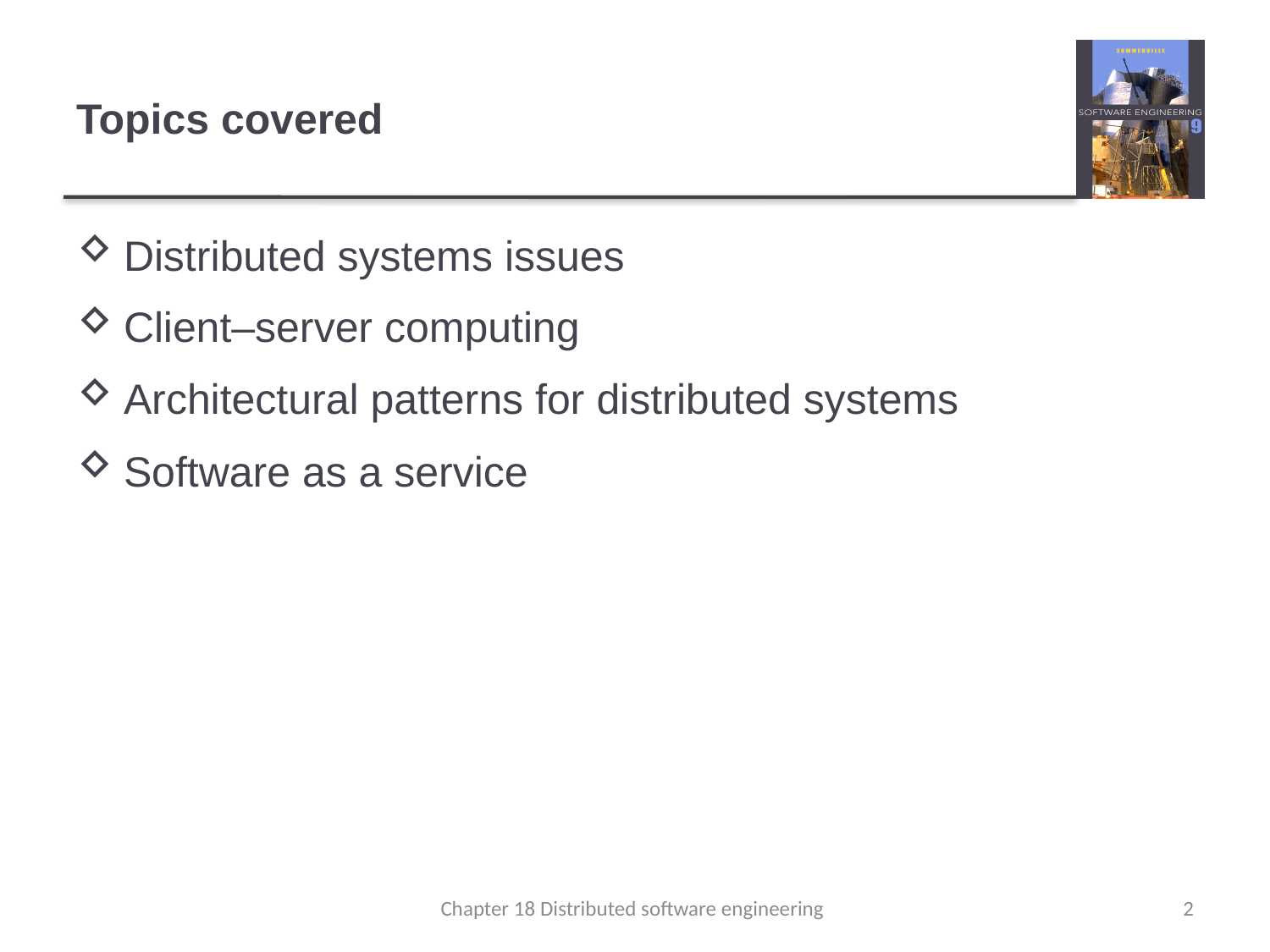

# Topics covered
Distributed systems issues
Client–server computing
Architectural patterns for distributed systems
Software as a service

Chapter 18 Distributed software engineering
2